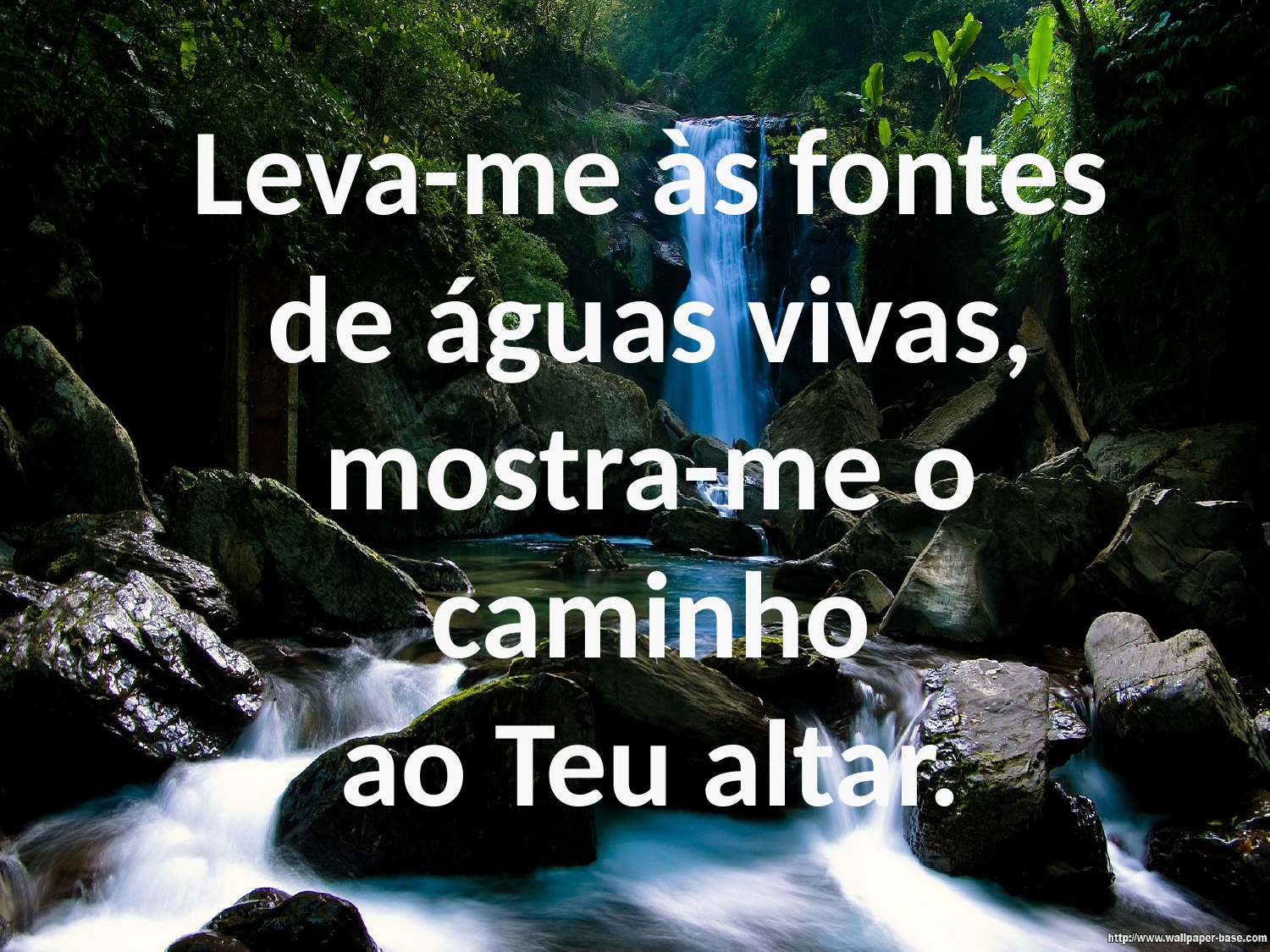

Leva-me às fontes
de águas vivas,
mostra-me o caminho
ao Teu altar.